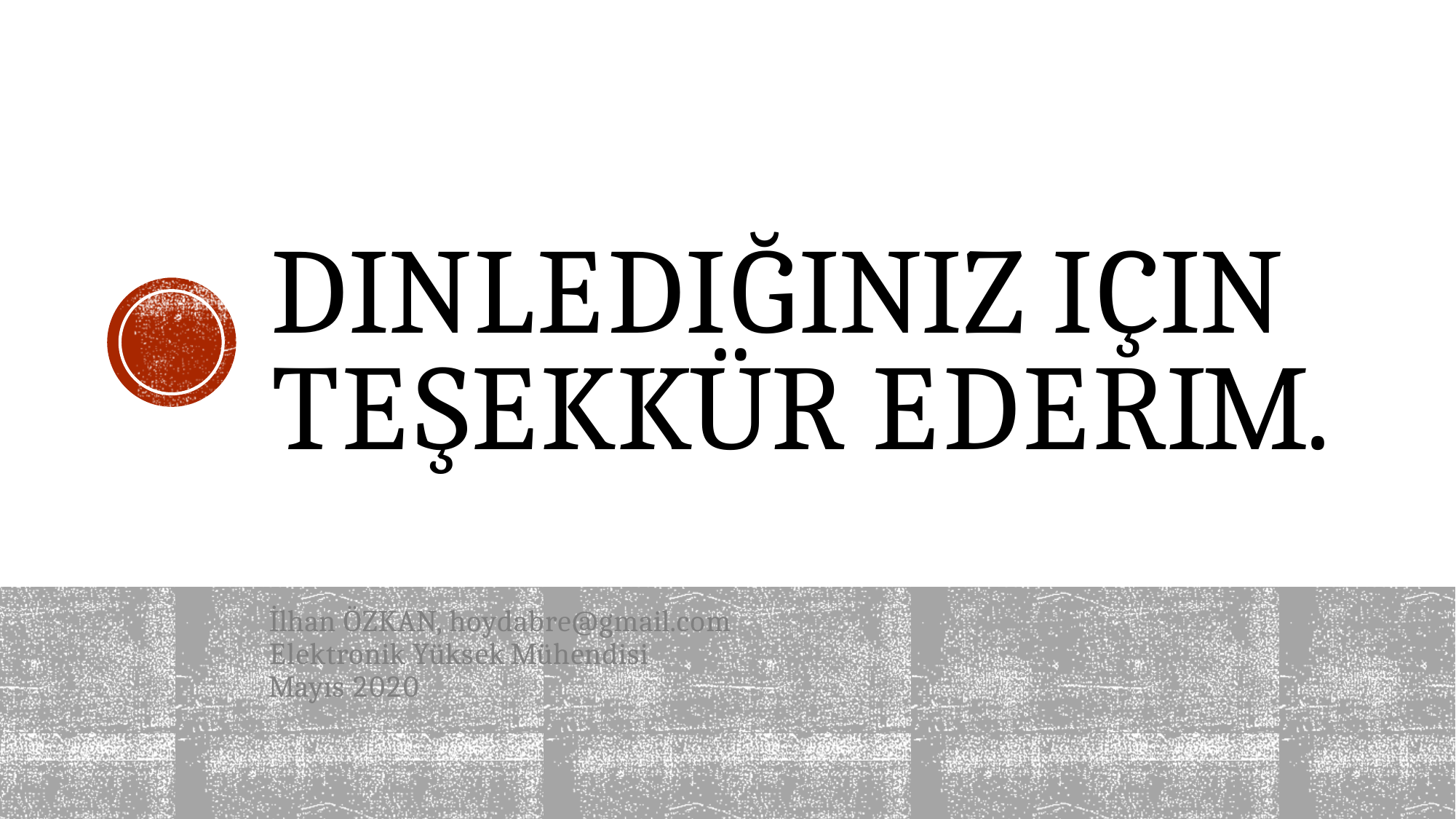

# DINLEDIĞINIZ IÇIN TEŞEKKÜR EDERIM.
İlhan ÖZKAN, hoydabre@gmail.com
Elektronik Yüksek Mühendisi
Mayıs 2020